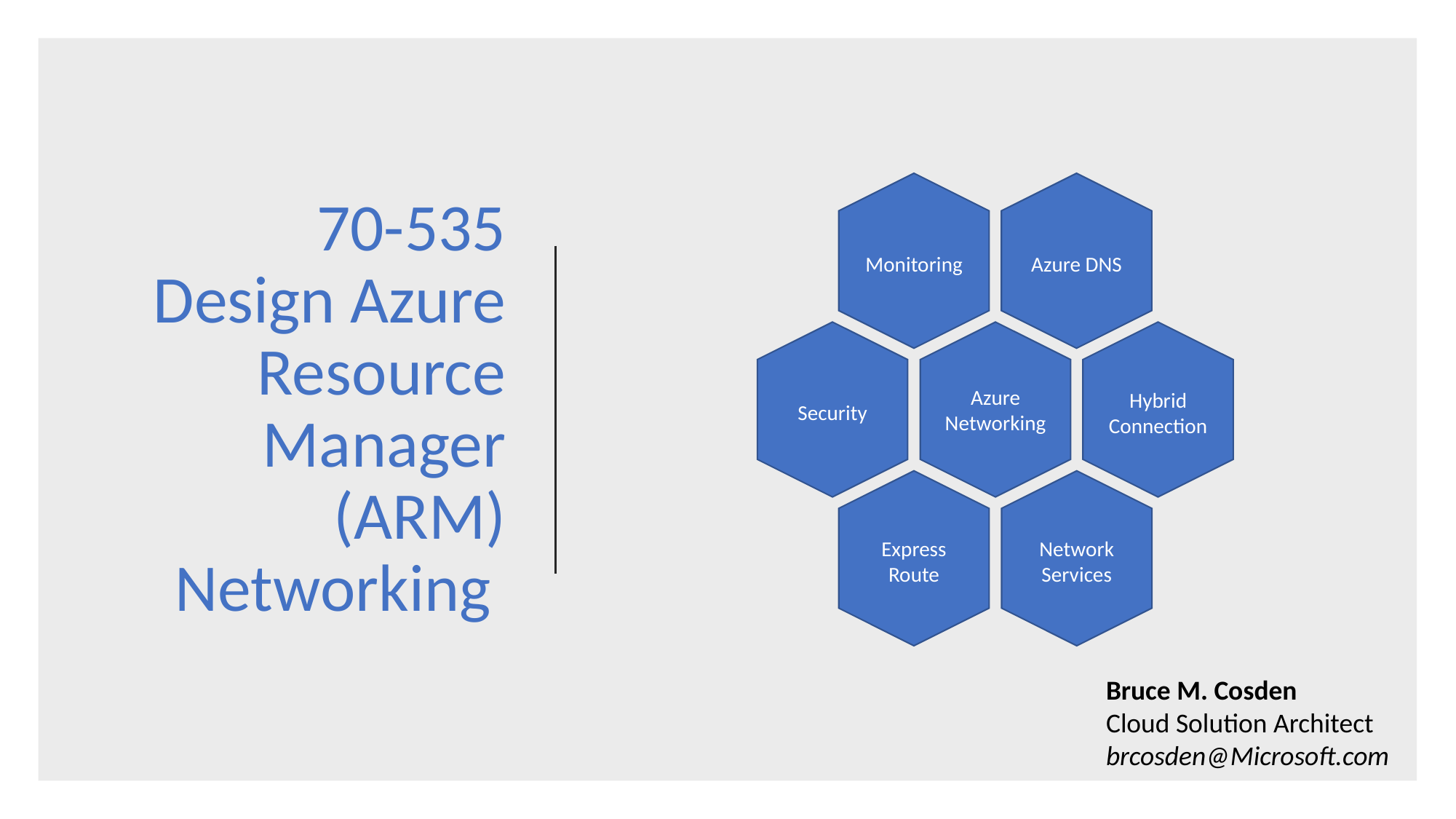

# 70-535 Design Azure Resource Manager (ARM) Networking
Azure DNS
Monitoring
Security
Azure
Networking
Hybrid Connection
Express Route
Network Services
Bruce M. Cosden
Cloud Solution Architect
brcosden@Microsoft.com